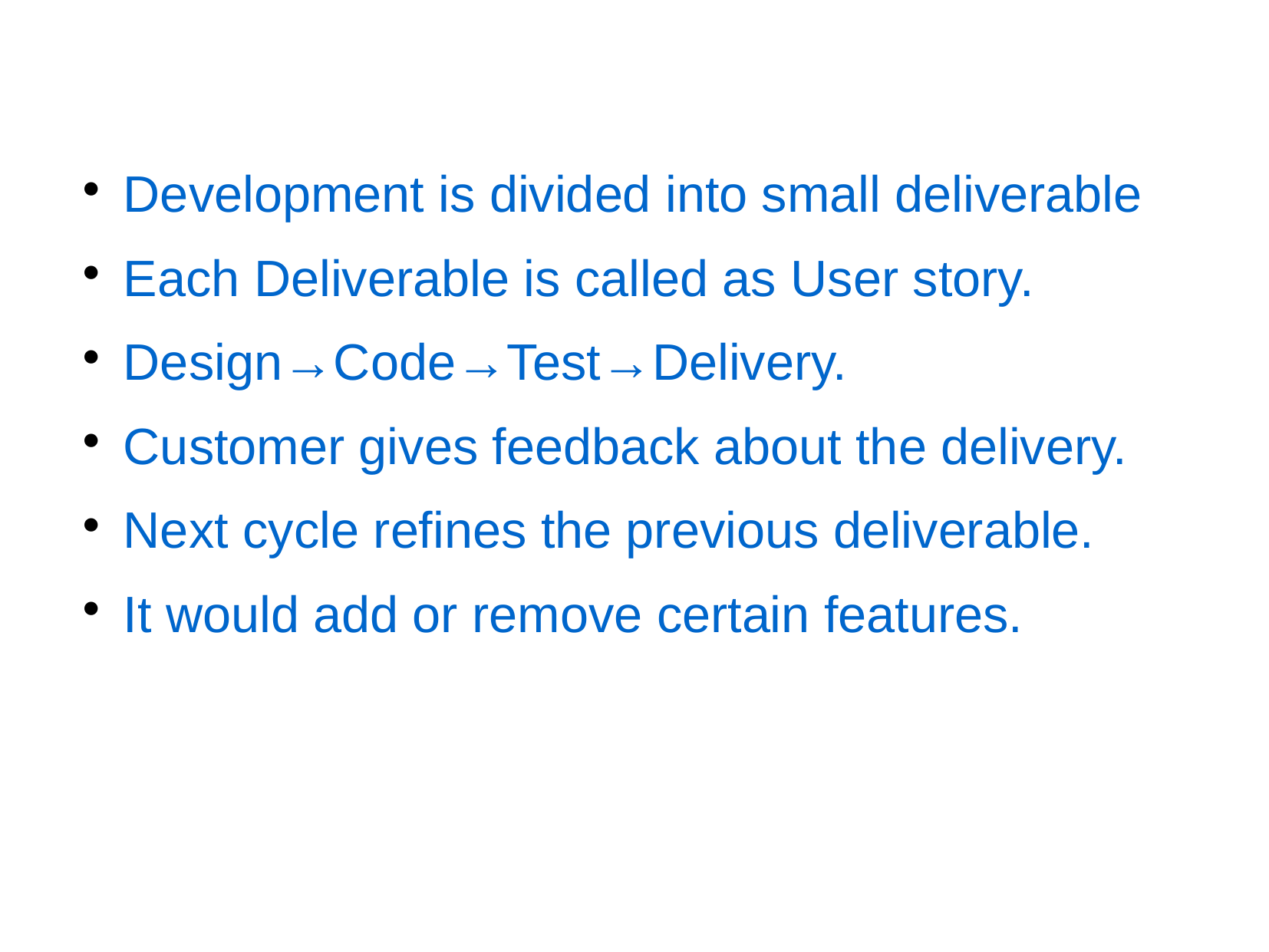

Agile methodology
Development is divided into small deliverable
Each Deliverable is called as User story.
Design→Code→Test→Delivery.
Customer gives feedback about the delivery.
Next cycle refines the previous deliverable.
It would add or remove certain features.